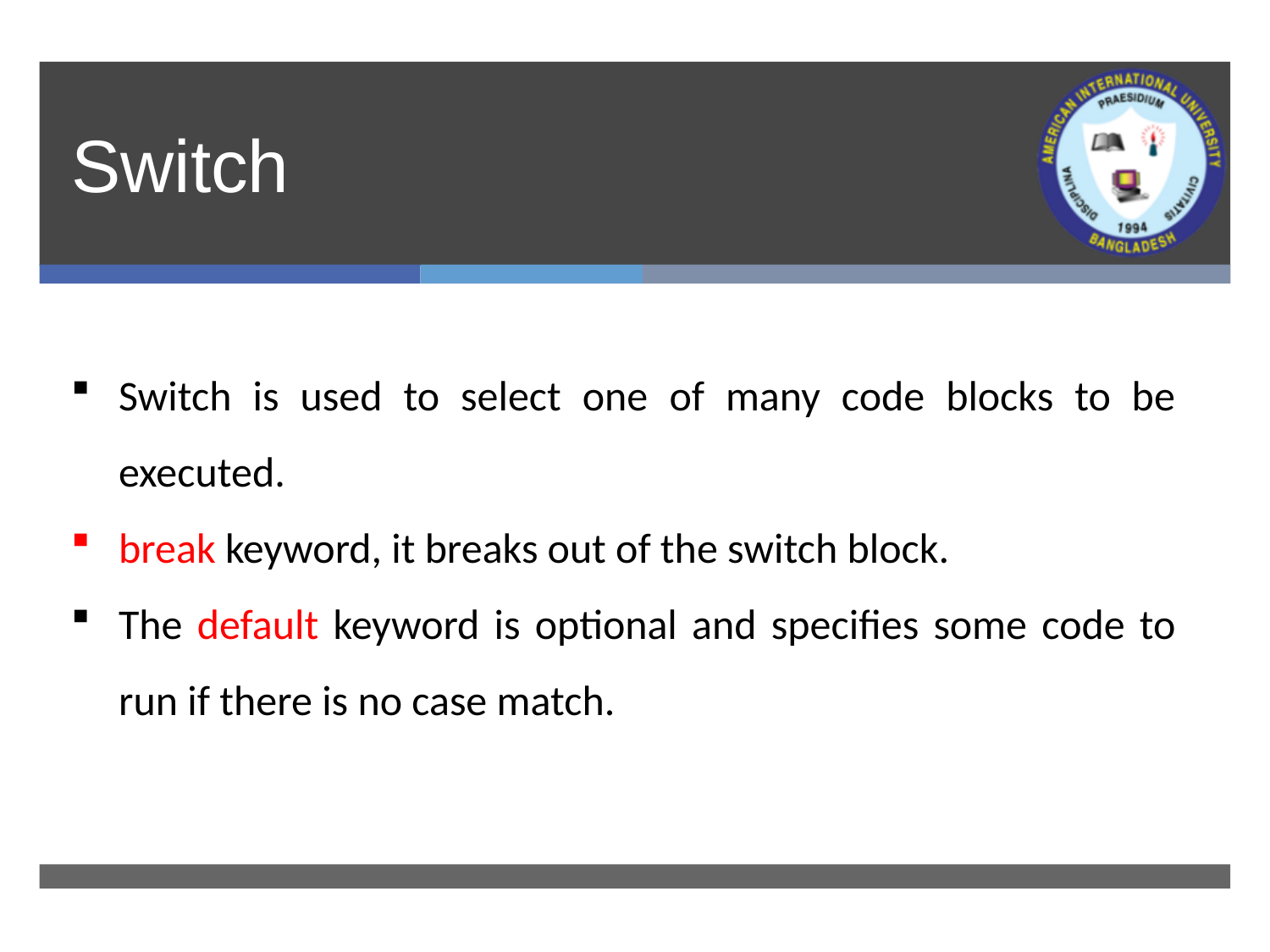

# Switch
Switch is used to select one of many code blocks to be executed.
break keyword, it breaks out of the switch block.
The default keyword is optional and specifies some code to run if there is no case match.